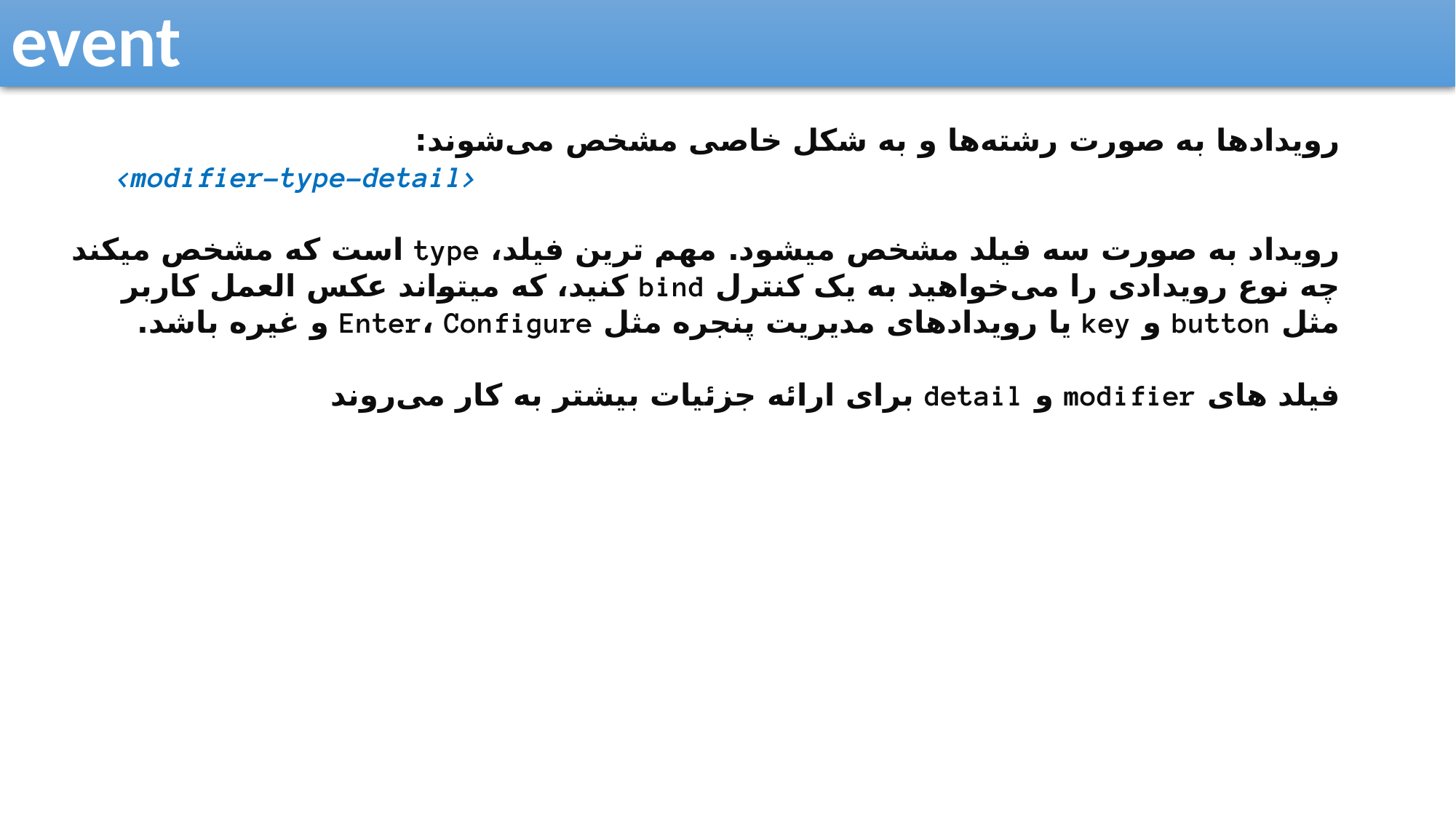

event
رویدادها به صورت رشته‌‌ها و به شکل خاصی مشخص می‌شوند:
<modifier-type-detail>

رویداد به صورت سه فیلد مشخص میشود. مهم ترین فیلد، type است که مشخص میکند چه نوع رویدادی را می‌خواهید به یک کنترل bind کنید، که میتواند عکس العمل کاربر مثل button و key یا رویدادهای مدیریت پنجره مثل Enter، Configure و غیره باشد.

فیلد های modifier و detail برای ارائه جزئیات بیشتر به کار می‌روند
‌